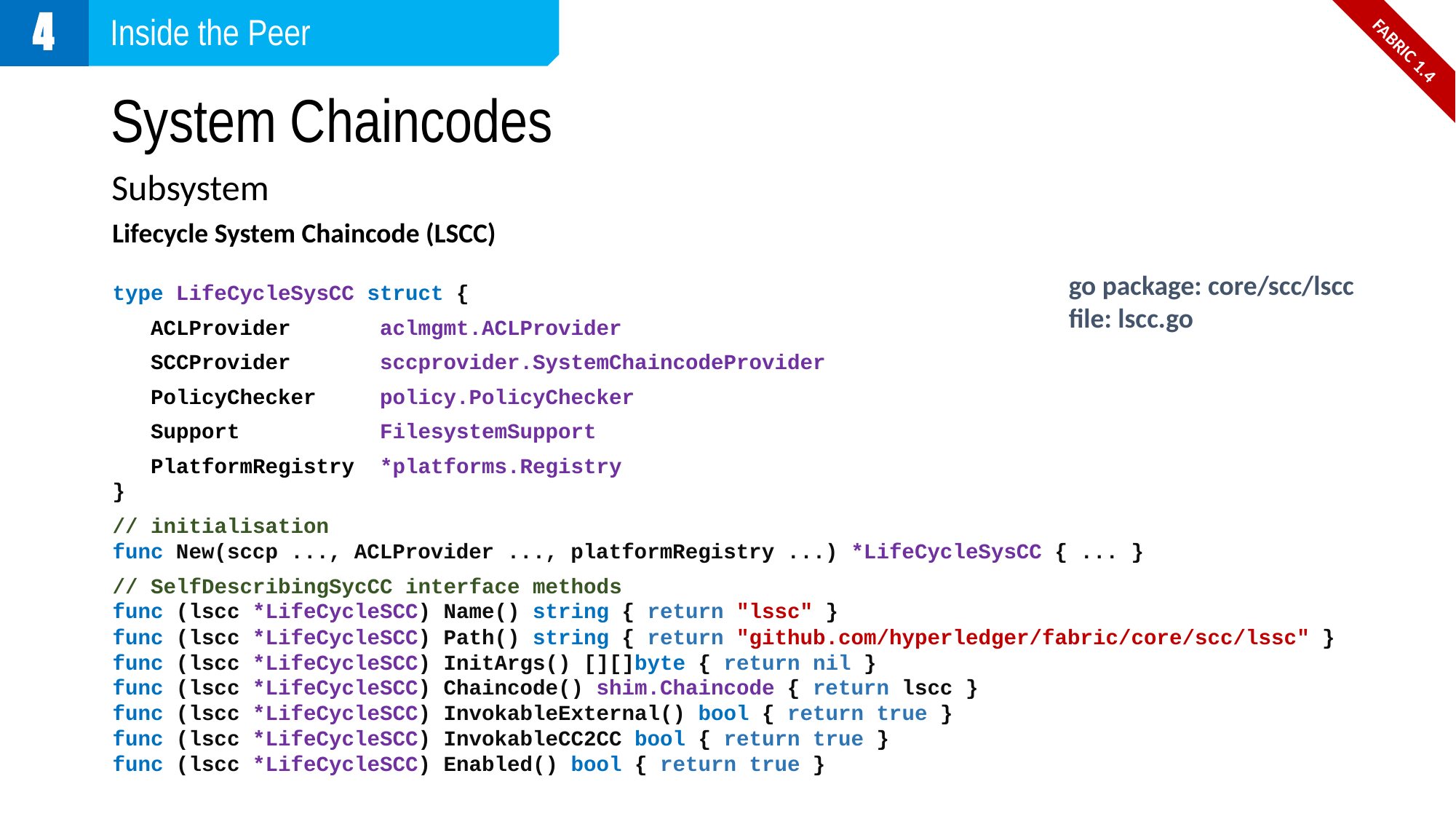

4
Inside the Peer
FABRIC 1.4
# System Chaincodes
Subsystem
Lifecycle System Chaincode (LSCC)
go package: core/scc/lscc
file: lscc.go
type LifeCycleSysCC struct {
   ACLProvider       aclmgmt.ACLProvider
   SCCProvider       sccprovider.SystemChaincodeProvider
   PolicyChecker     policy.PolicyChecker
   Support           FilesystemSupport
   PlatformRegistry  *platforms.Registry
}
// initialisation
func New(sccp ..., ACLProvider ..., platformRegistry ...) *LifeCycleSysCC { ... }
// SelfDescribingSycCC interface methods
func (lscc *LifeCycleSCC) Name() string { return "lssc" }
func (lscc *LifeCycleSCC) Path() string { return "github.com/hyperledger/fabric/core/scc/lssc" }
func (lscc *LifeCycleSCC) InitArgs() [][]byte { return nil }
func (lscc *LifeCycleSCC) Chaincode() shim.Chaincode { return lscc }
func (lscc *LifeCycleSCC) InvokableExternal() bool { return true }
func (lscc *LifeCycleSCC) InvokableCC2CC bool { return true }
func (lscc *LifeCycleSCC) Enabled() bool { return true }